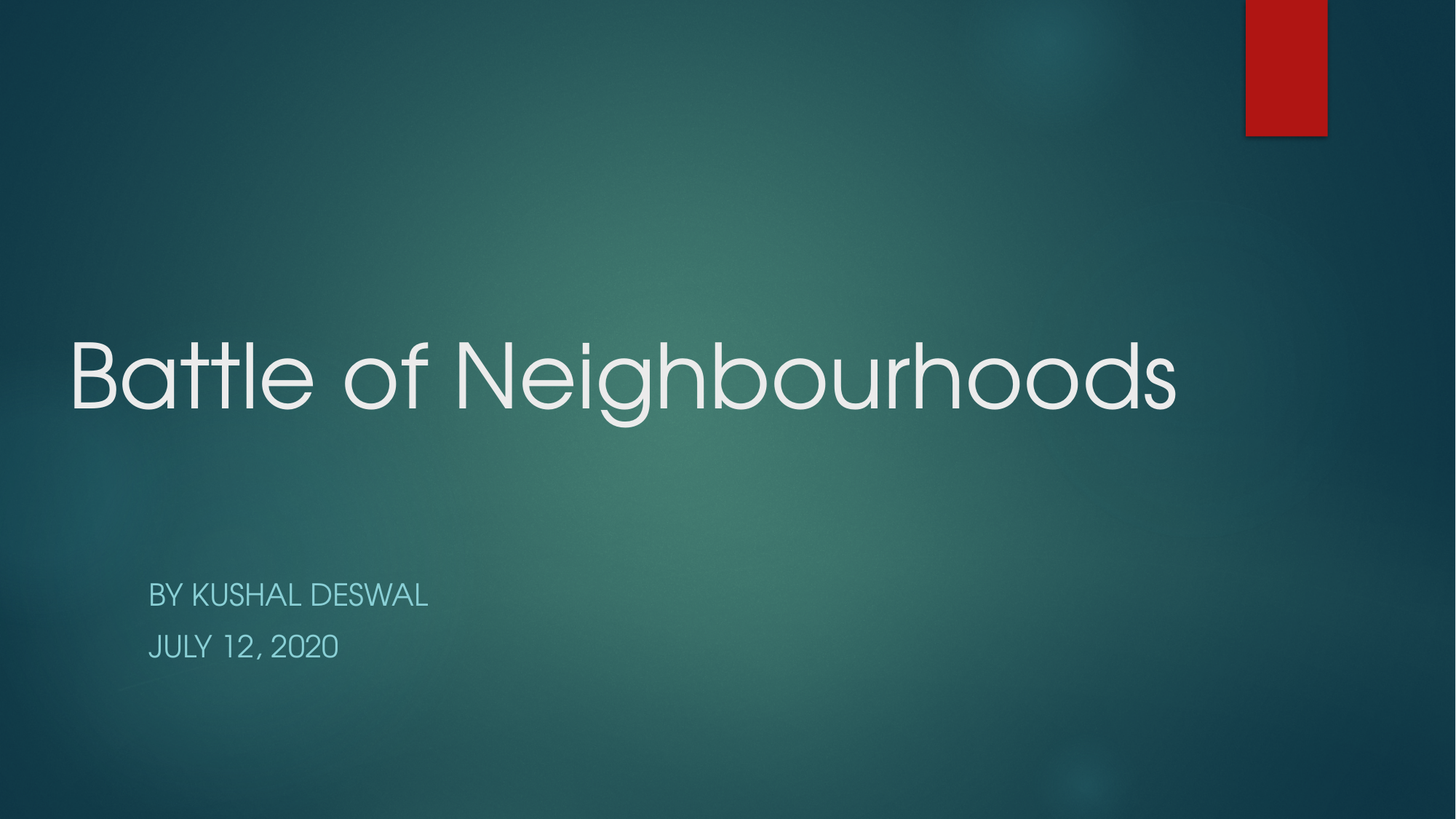

# Battle of Neighbourhoods
By Kushal Deswal
July 12, 2020